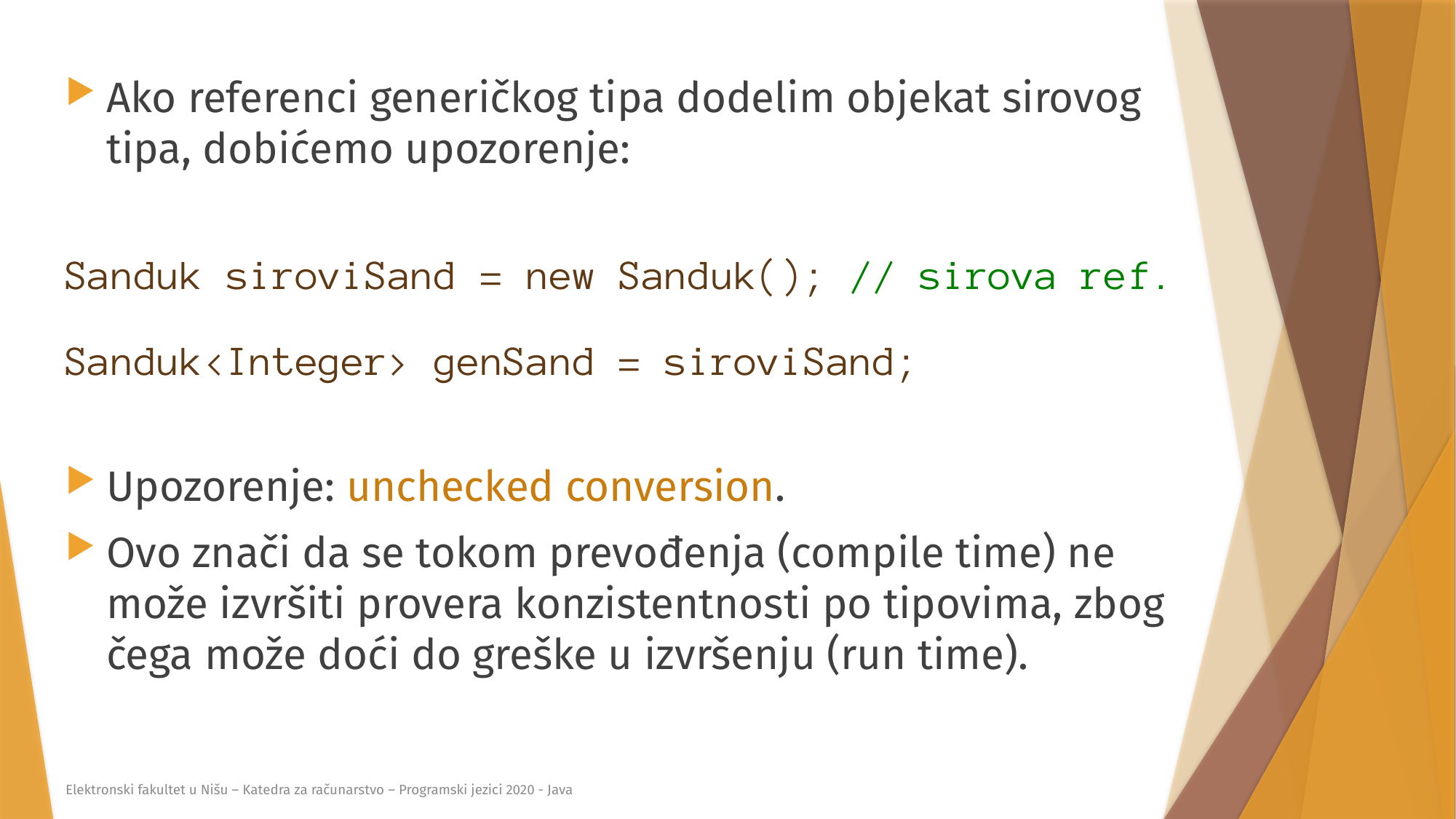

Ako referenci generičkog tipa dodelim objekat sirovog tipa, dobićemo upozorenje:

Sanduk siroviSand = new Sanduk(); // sirova ref.

Sanduk<Integer> genSand = siroviSand;

Upozorenje: unchecked conversion.
Ovo znači da se tokom prevođenja (compile time) ne može izvršiti provera konzistentnosti po tipovima, zbog čega može doći do greške u izvršenju (run time).
Elektronski fakultet u Nišu – Katedra za računarstvo – Programski jezici 2020 - Java